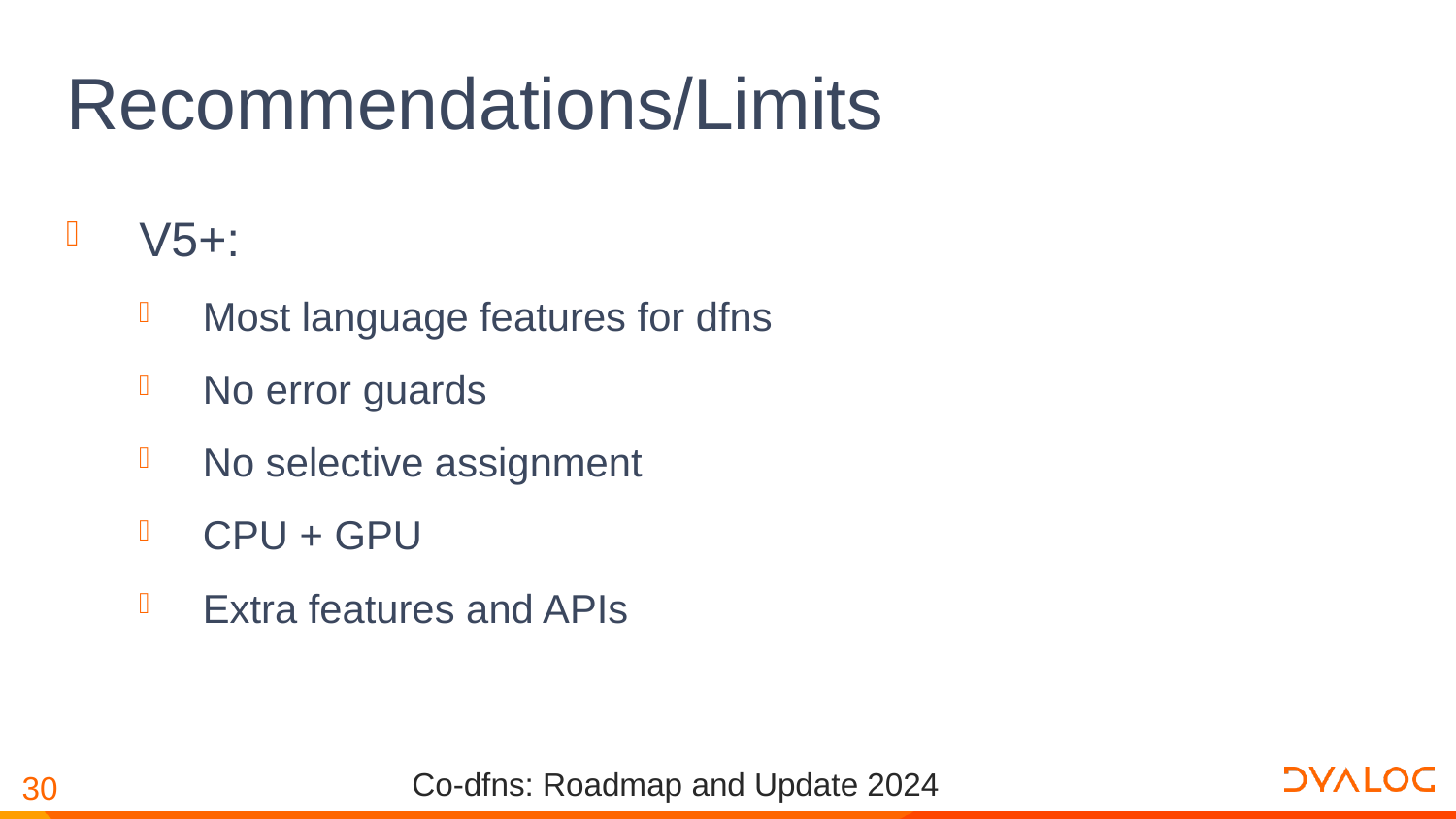

# Recommendations/Limits
V5+:
Most language features for dfns
No error guards
No selective assignment
CPU + GPU
Extra features and APIs